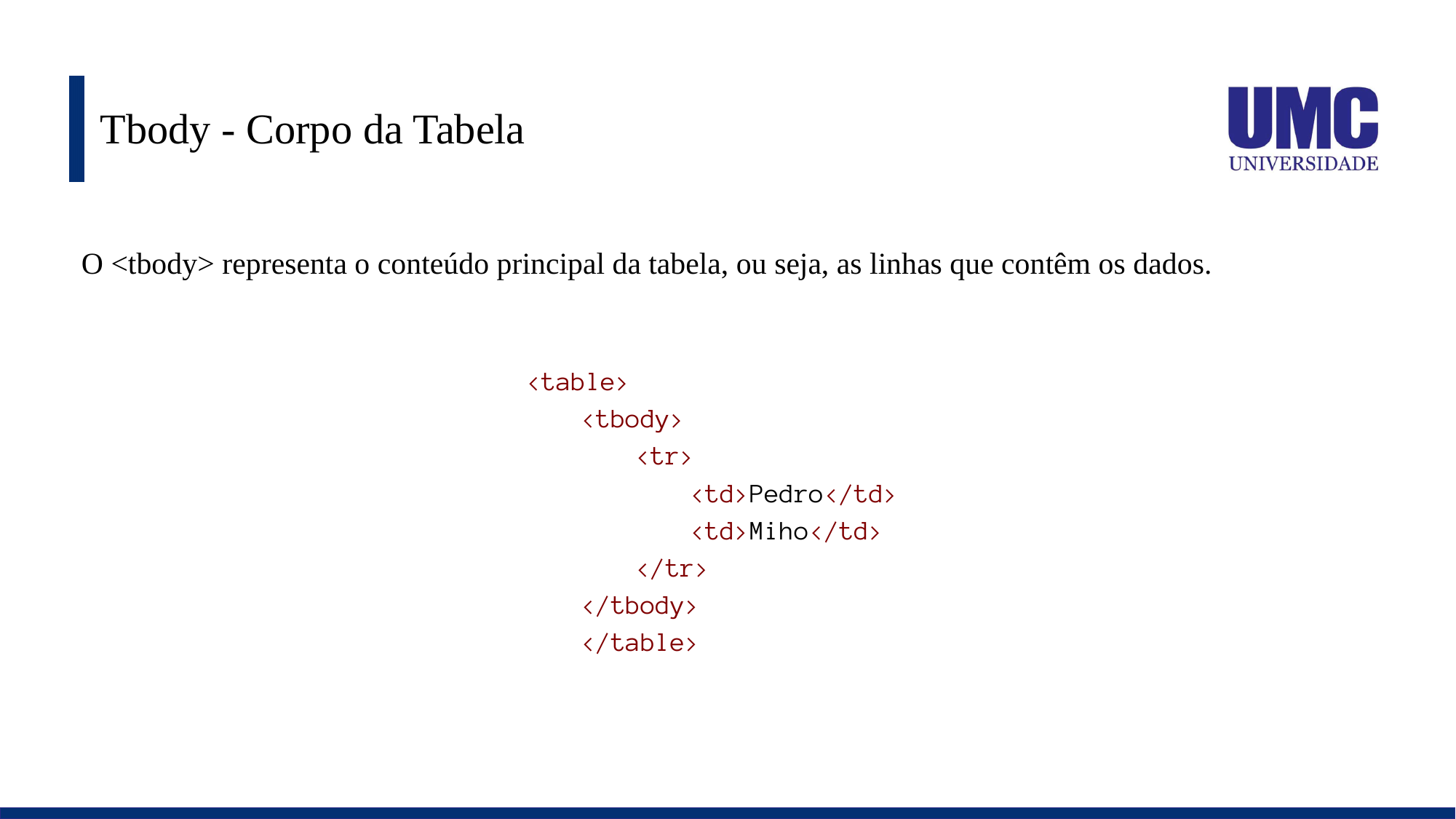

# Tbody - Corpo da Tabela
O <tbody> representa o conteúdo principal da tabela, ou seja, as linhas que contêm os dados.
<table>
<tbody>
<tr>
<td>Pedro</td>
<td>Miho</td>
</tr>
</tbody>
</table>